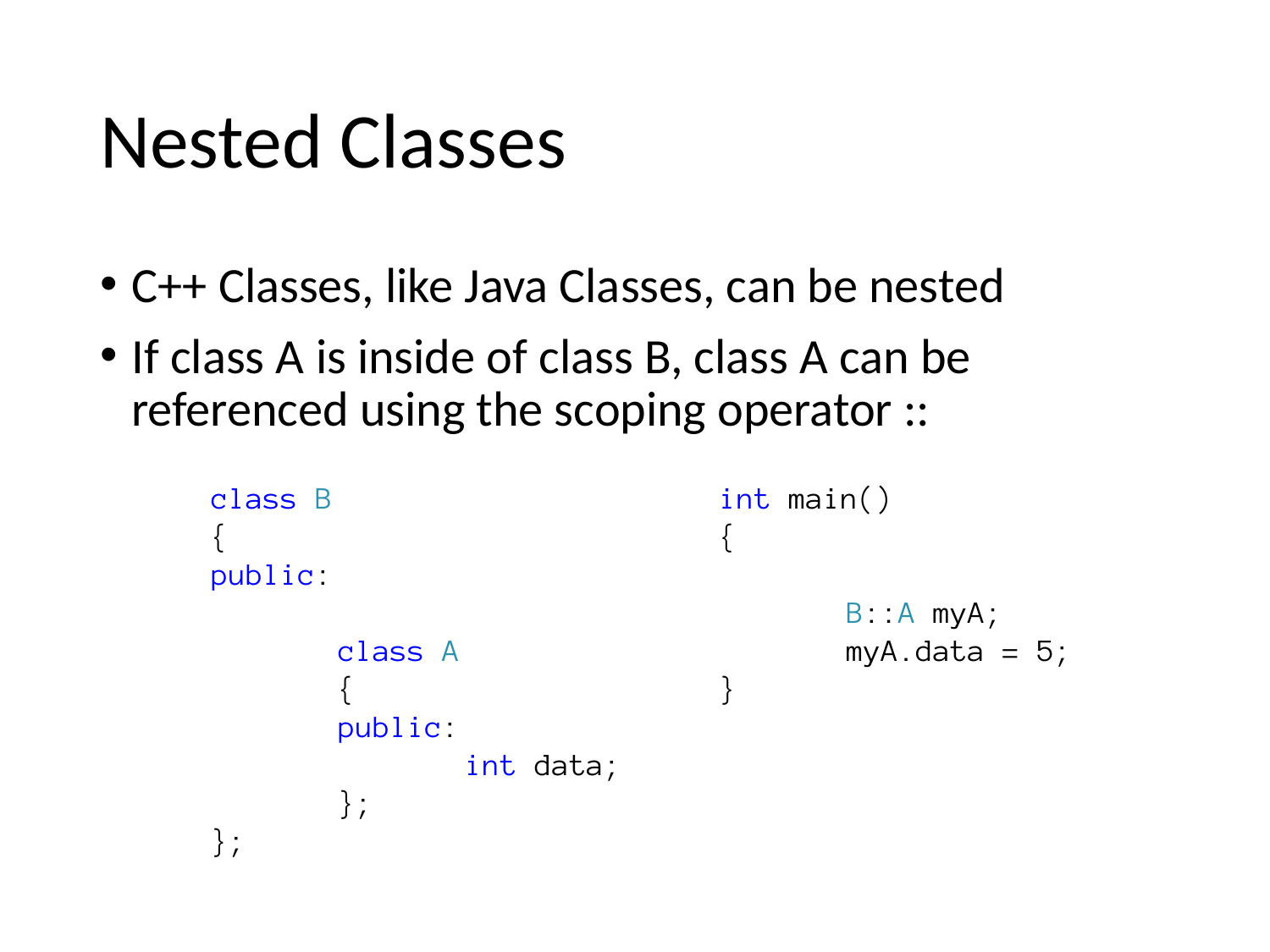

# Nested Classes
C++ Classes, like Java Classes, can be nested
If class A is inside of class B, class A can be referenced using the scoping operator ::
class B
{
public:

	class A
	{
	public:
		int data;
	};
};

int main()
{

	B::A myA;
	myA.data = 5;
}